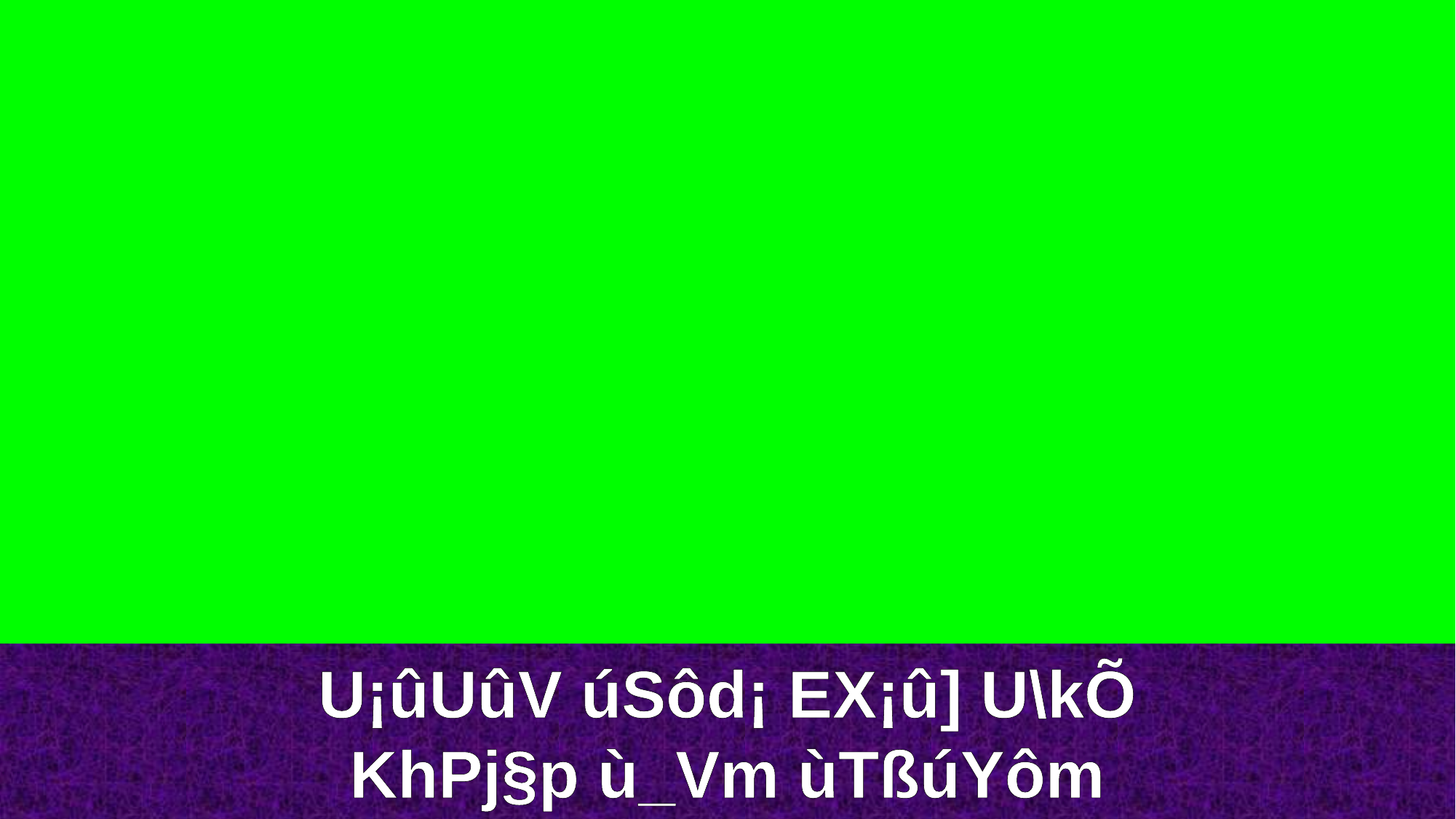

U¡ûUûV úSôd¡ EX¡û] U\kÕ
KhPj§p ù_Vm ùTßúYôm